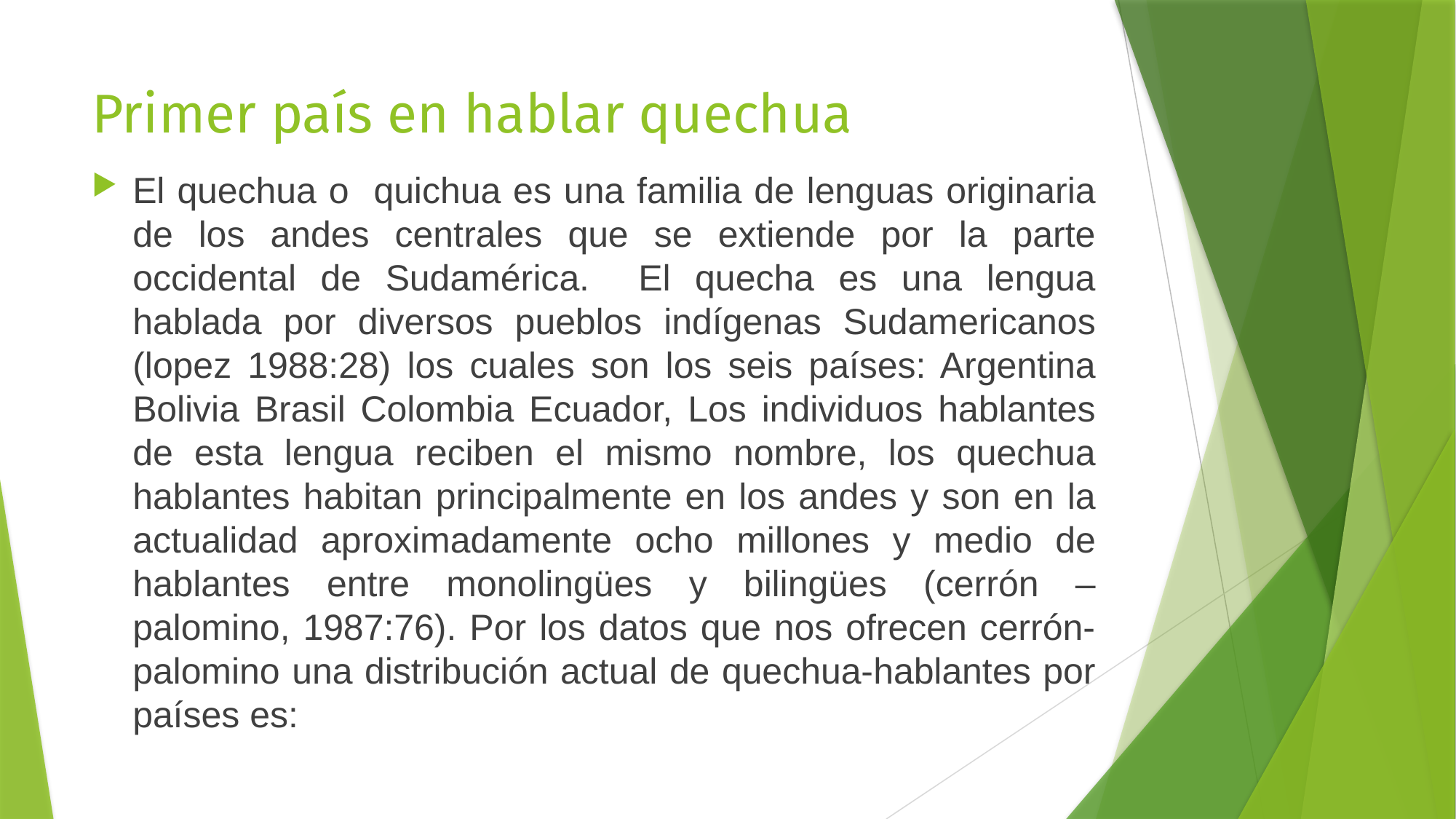

# Primer país en hablar quechua
El quechua o  quichua es una familia de lenguas originaria de los andes centrales que se extiende por la parte occidental de Sudamérica.  El quecha es una lengua hablada por diversos pueblos indígenas Sudamericanos (lopez 1988:28) los cuales son los seis países: Argentina Bolivia Brasil Colombia Ecuador, Los individuos hablantes de esta lengua reciben el mismo nombre, los quechua hablantes habitan principalmente en los andes y son en la actualidad aproximadamente ocho millones y medio de hablantes entre monolingües y bilingües (cerrón – palomino, 1987:76). Por los datos que nos ofrecen cerrón-palomino una distribución actual de quechua-hablantes por países es: